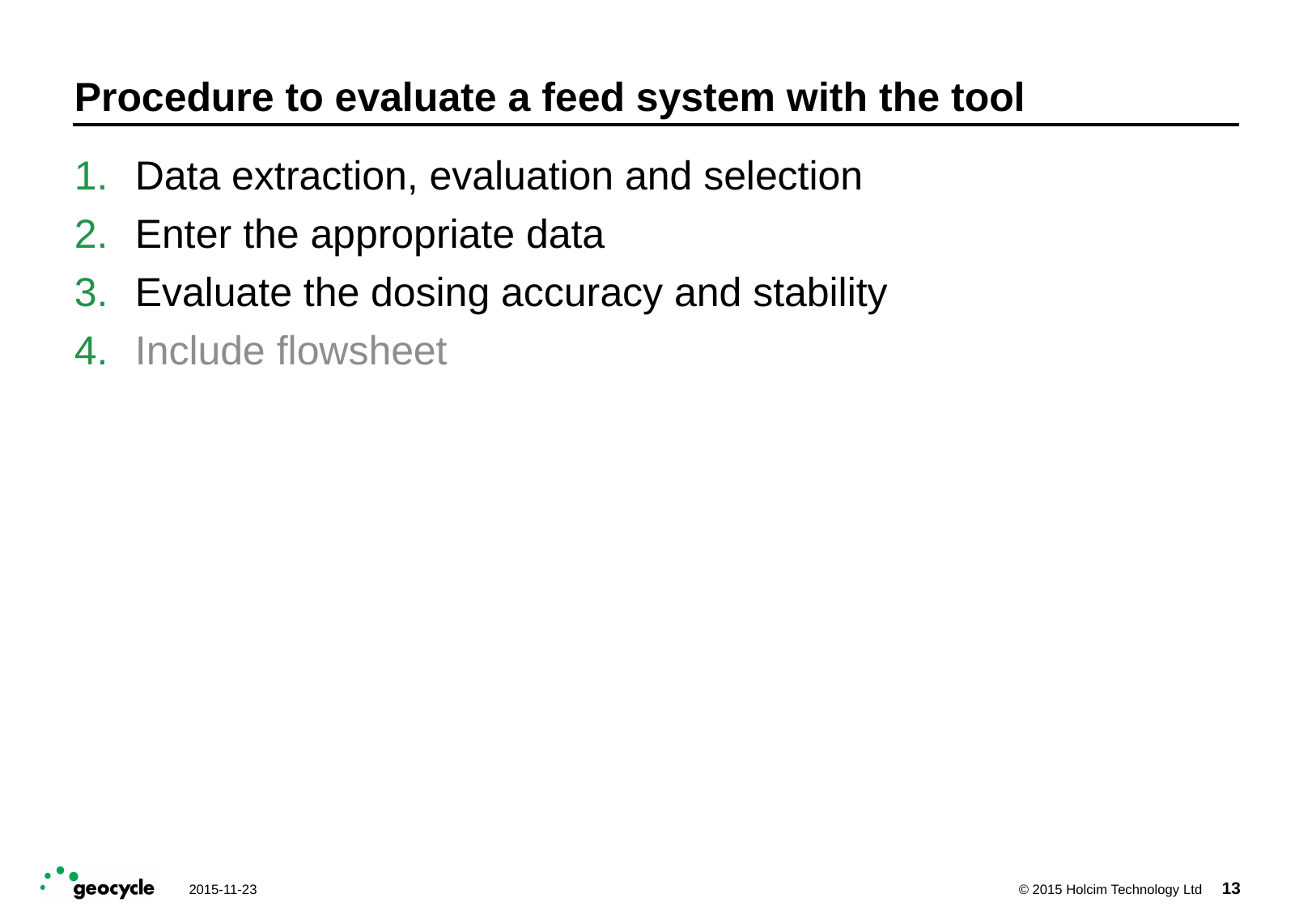

# Procedure to evaluate a feed system with the tool
Data extraction, evaluation and selection
Enter the appropriate data
Evaluate the dosing accuracy and stability
Include flowsheet
13
2015-11-23